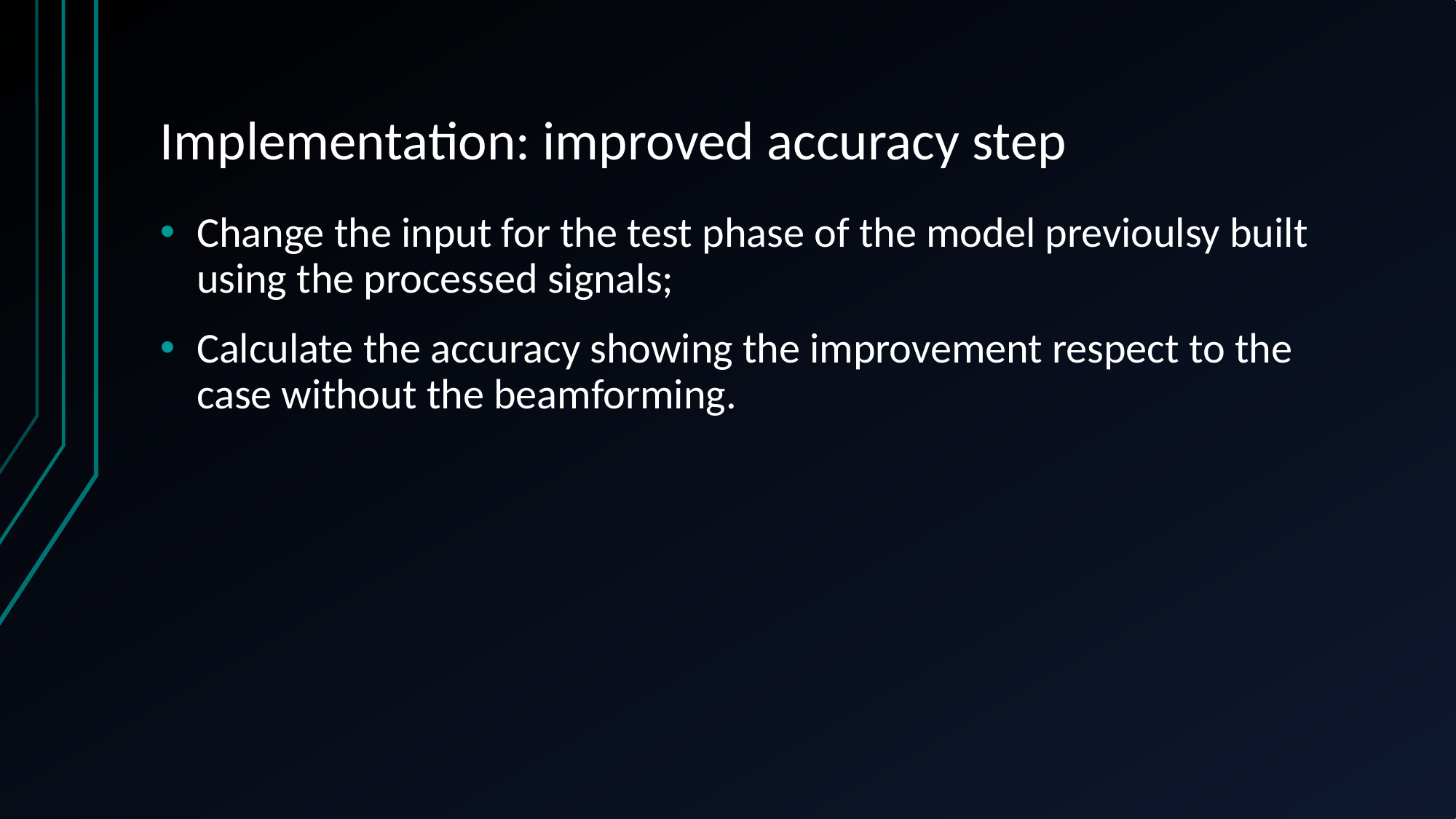

# Implementation: improved accuracy step
Change the input for the test phase of the model previoulsy built using the processed signals;
Calculate the accuracy showing the improvement respect to the case without the beamforming.